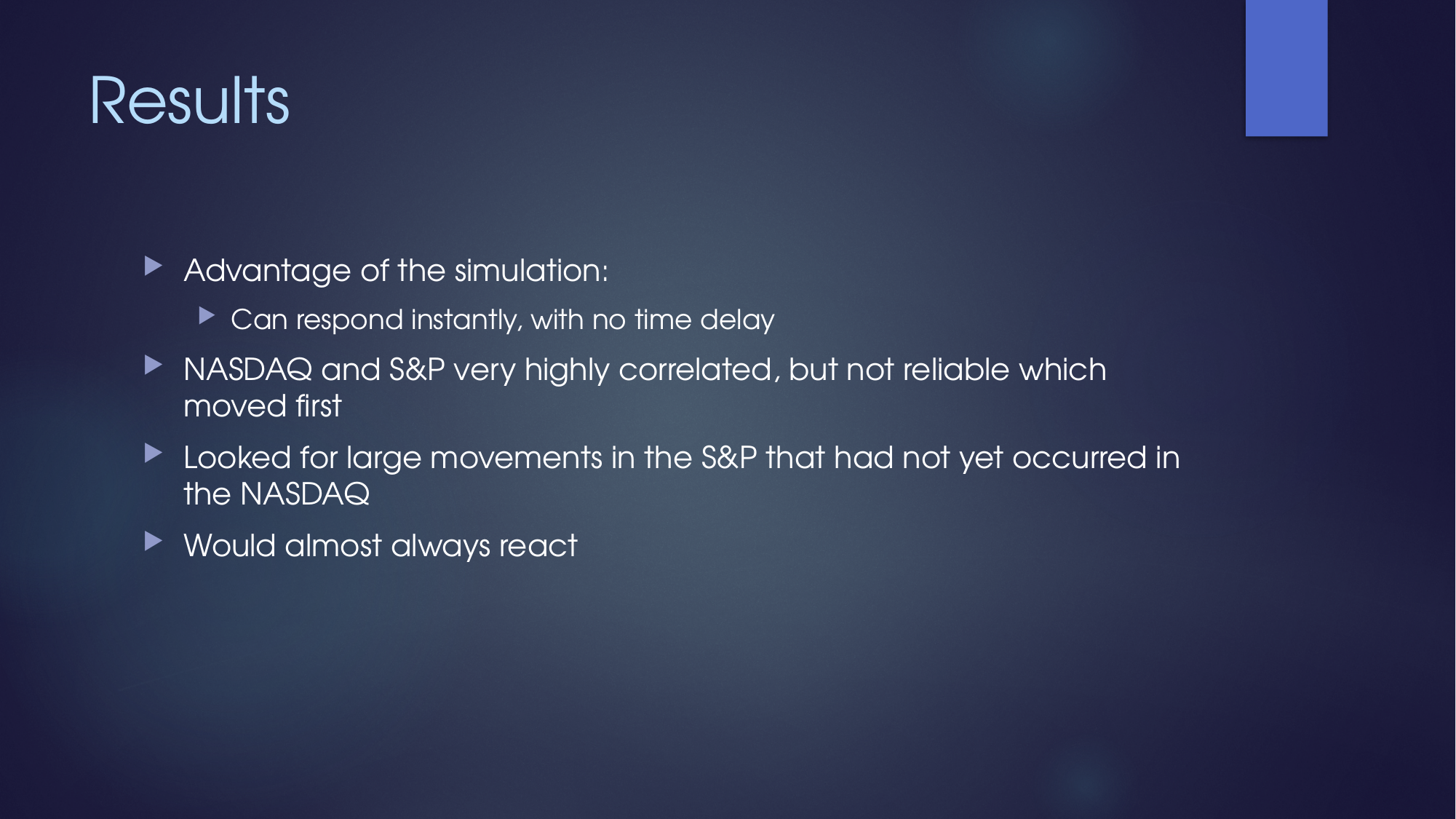

# Results
Advantage of the simulation:
Can respond instantly, with no time delay
NASDAQ and S&P very highly correlated, but not reliable which moved first
Looked for large movements in the S&P that had not yet occurred in the NASDAQ
Would almost always react